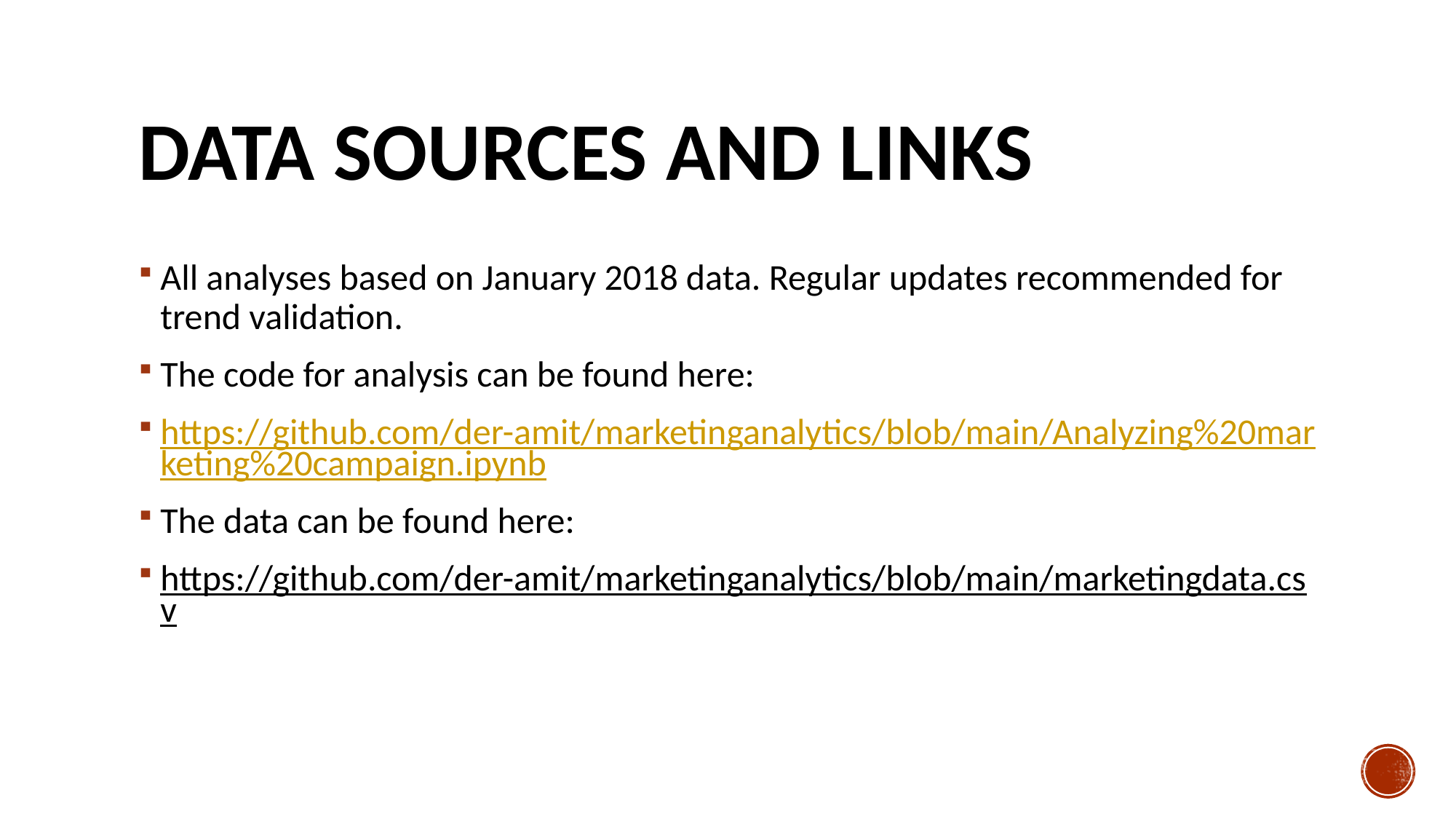

# Data Sources and links
All analyses based on January 2018 data. Regular updates recommended for trend validation.
The code for analysis can be found here:
https://github.com/der-amit/marketinganalytics/blob/main/Analyzing%20marketing%20campaign.ipynb
The data can be found here:
https://github.com/der-amit/marketinganalytics/blob/main/marketingdata.csv